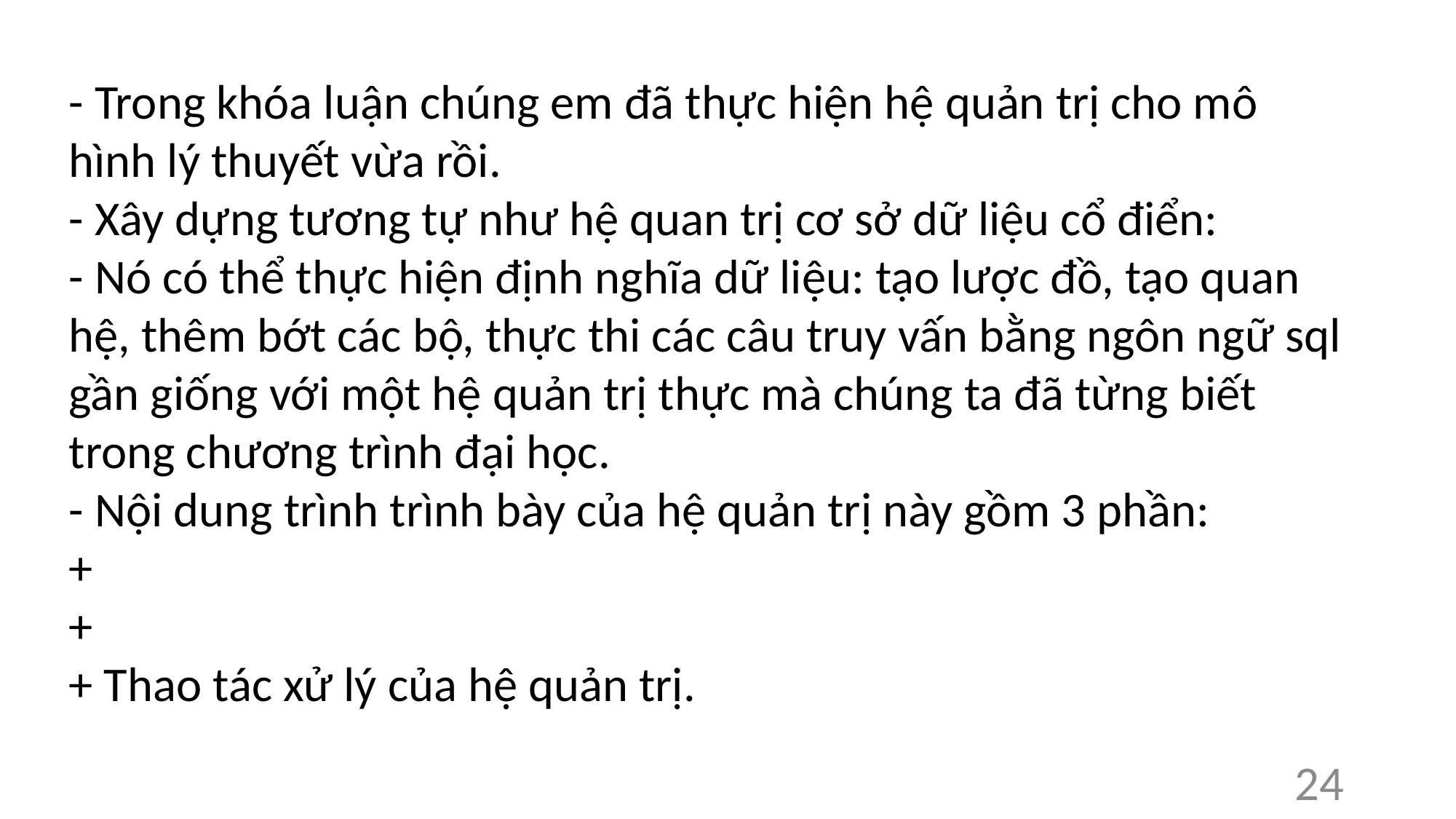

- Trong khóa luận chúng em đã thực hiện hệ quản trị cho mô hình lý thuyết vừa rồi.
- Xây dựng tương tự như hệ quan trị cơ sở dữ liệu cổ điển:
- Nó có thể thực hiện định nghĩa dữ liệu: tạo lược đồ, tạo quan hệ, thêm bớt các bộ, thực thi các câu truy vấn bằng ngôn ngữ sql gần giống với một hệ quản trị thực mà chúng ta đã từng biết trong chương trình đại học.
- Nội dung trình trình bày của hệ quản trị này gồm 3 phần:
+
+
+ Thao tác xử lý của hệ quản trị.
24